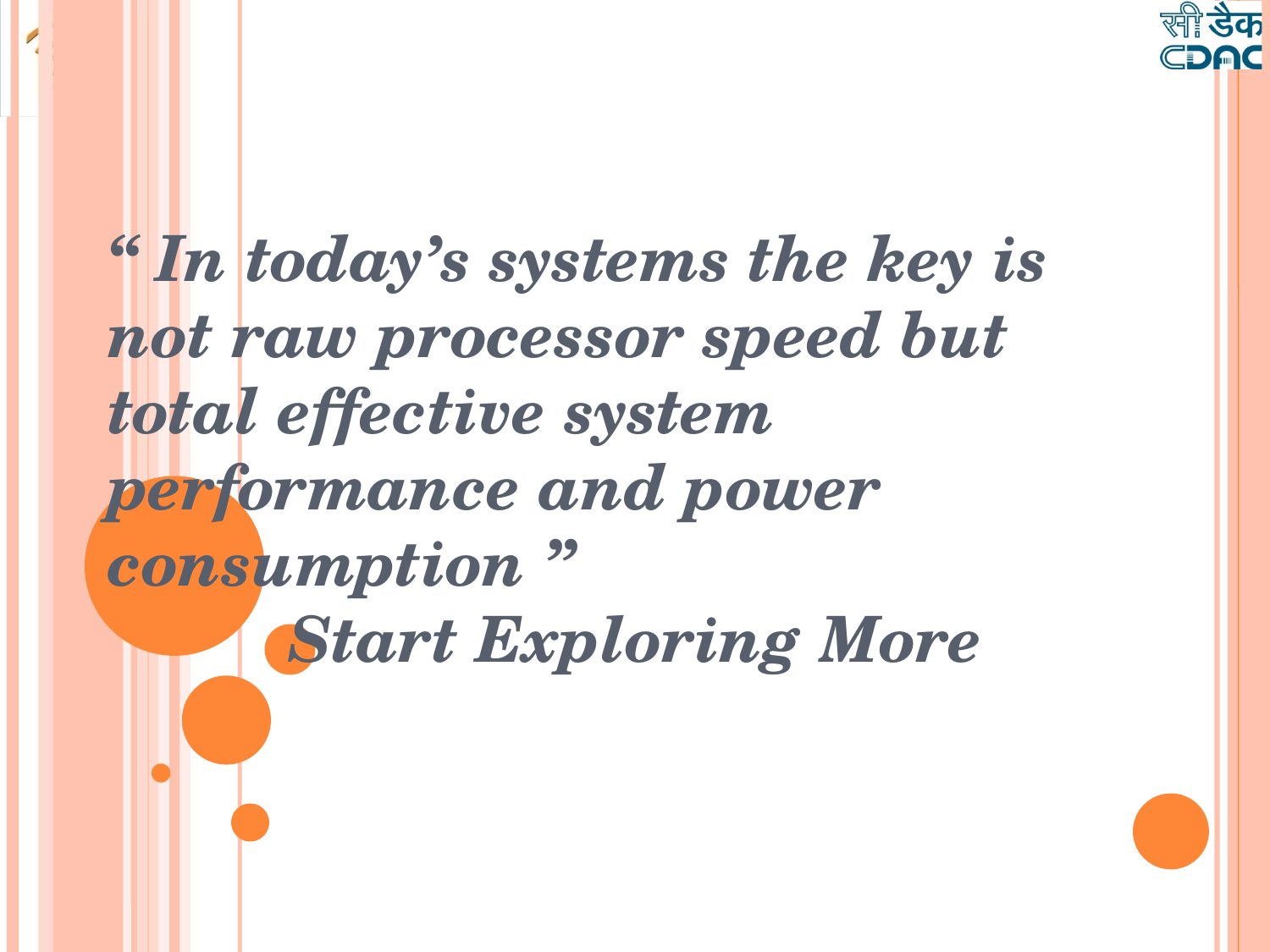

“ In today’s systems the key is not raw processor speed but total effective system performance and power consumption ”
Start Exploring More